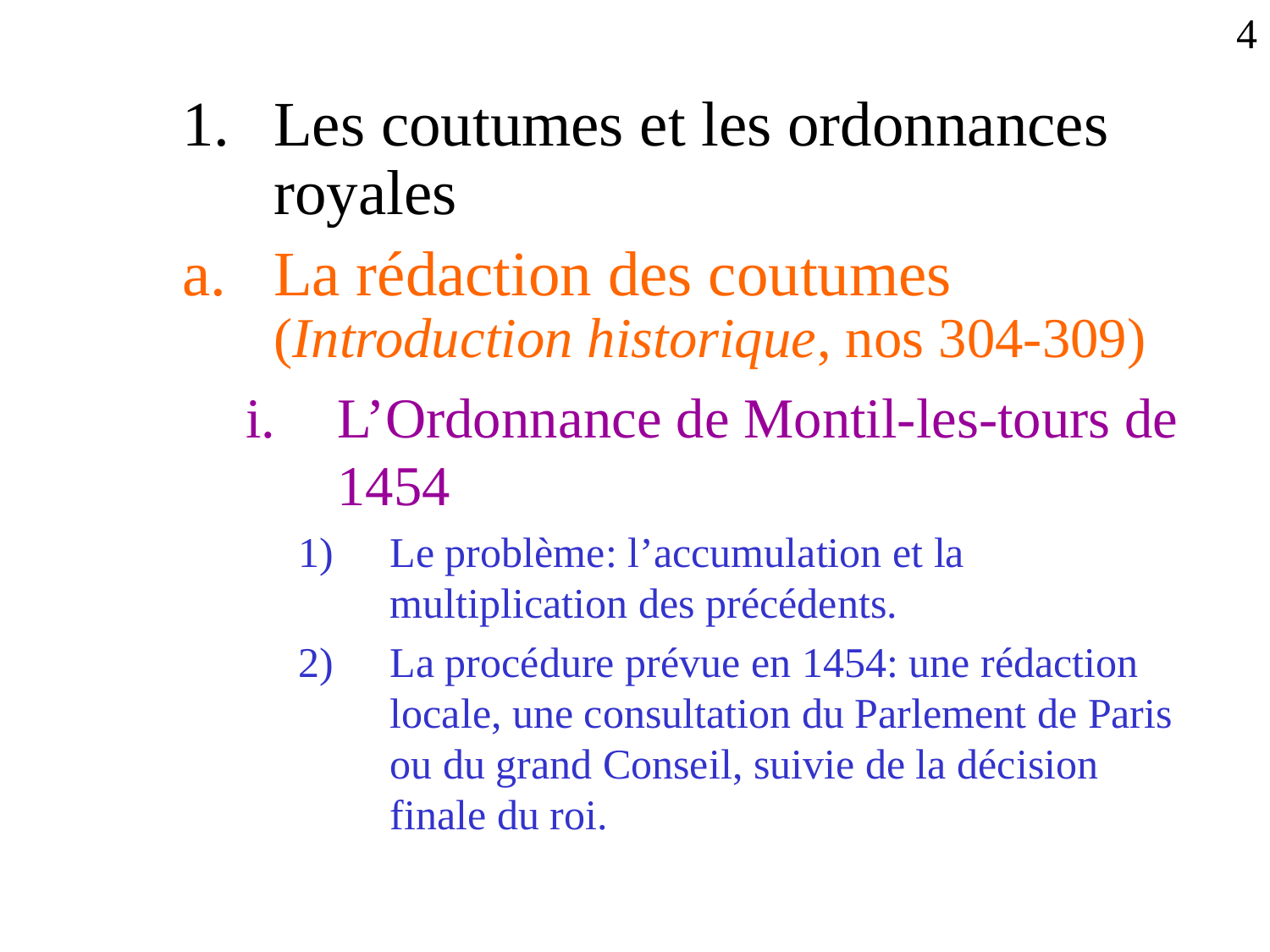

4
1.	Les coutumes et les ordonnances royales
La rédaction des coutumes (Introduction historique, nos 304-309)
L’Ordonnance de Montil-les-tours de 1454
Le problème: l’accumulation et la multiplication des précédents.
La procédure prévue en 1454: une rédaction locale, une consultation du Parlement de Paris ou du grand Conseil, suivie de la décision finale du roi.